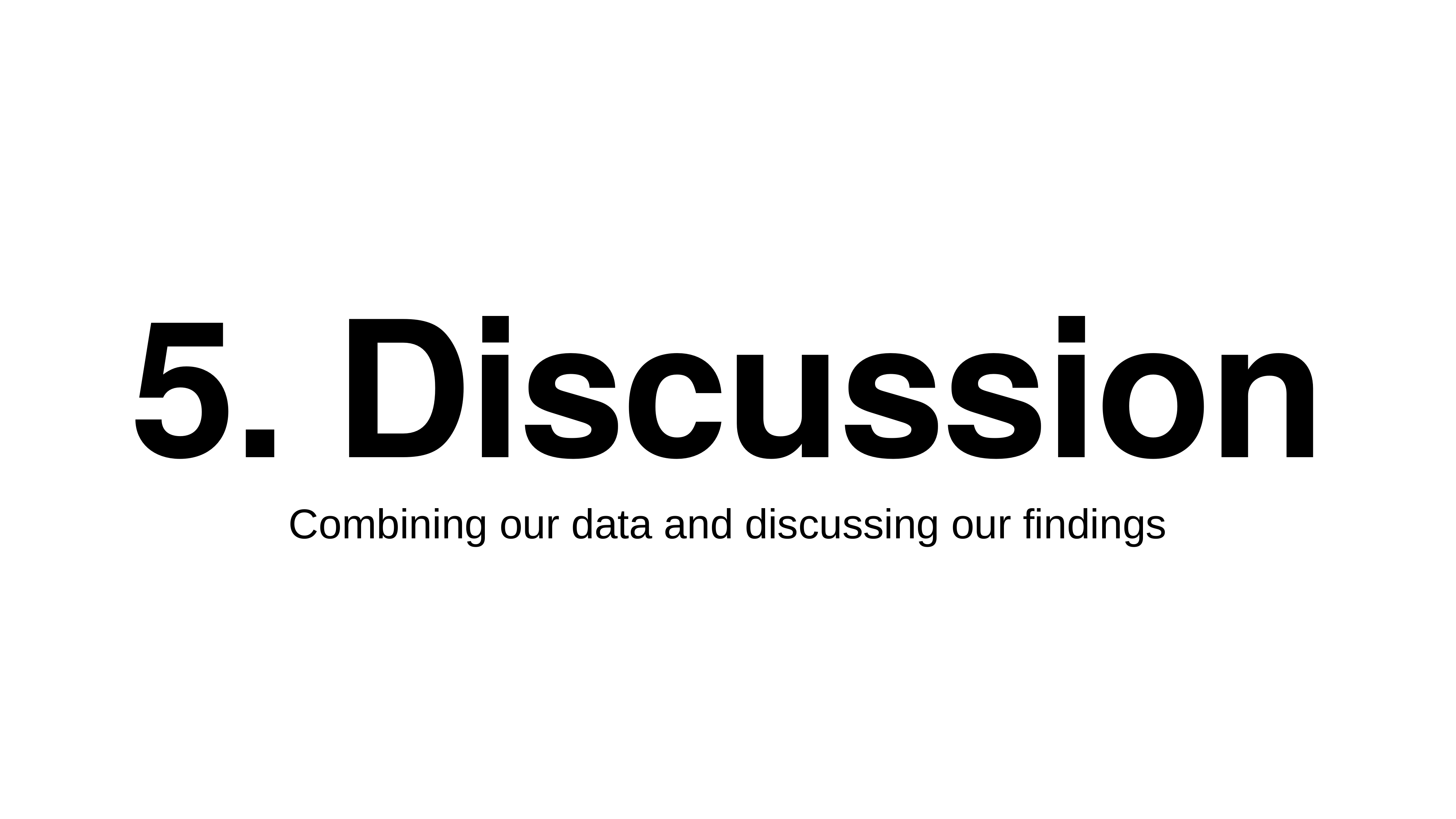

5. Discussion
Combining our data and discussing our findings